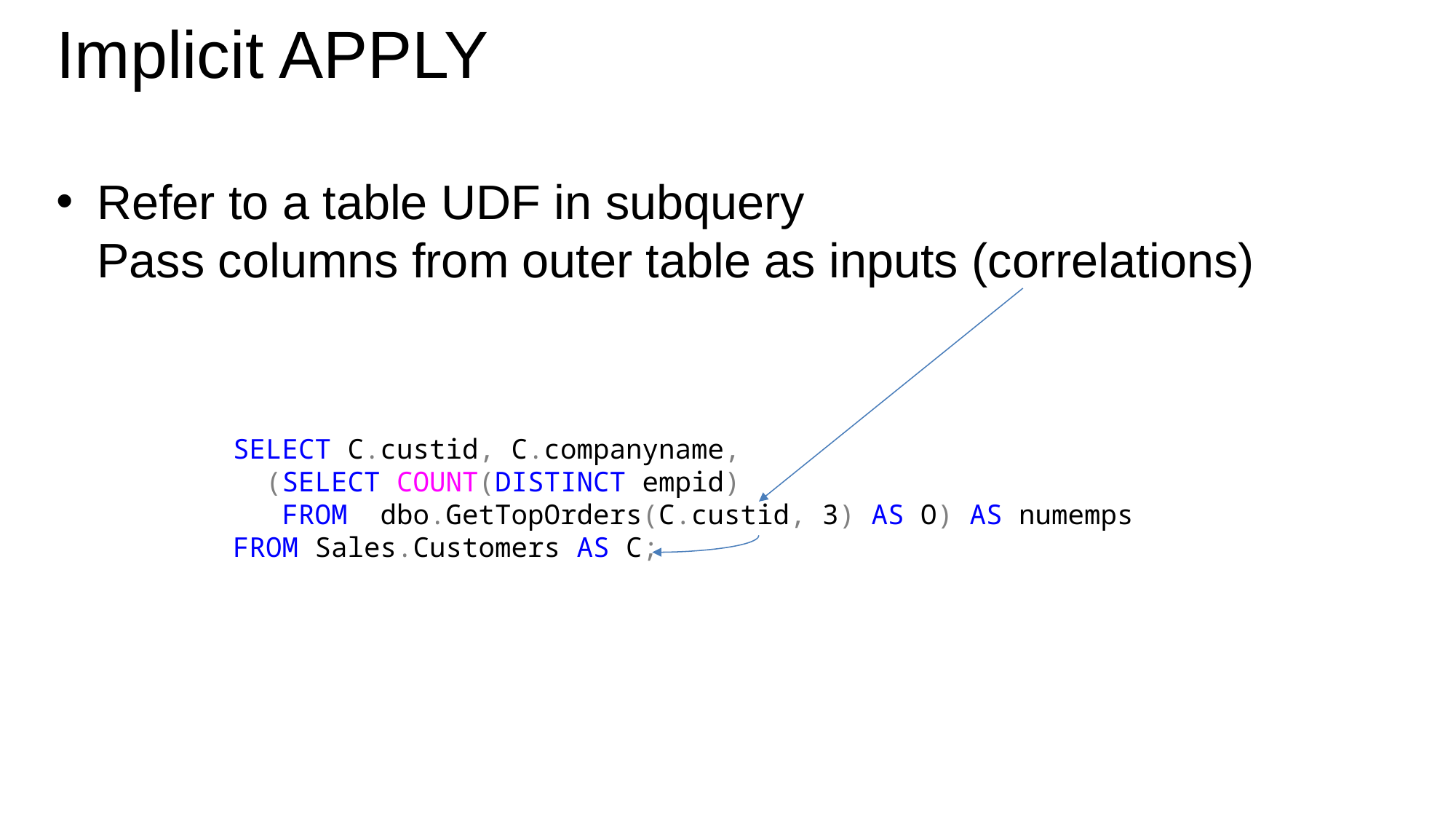

# Implicit APPLY
Refer to a table UDF in subquery
Pass columns from outer table as inputs (correlations)
SELECT C.custid, C.companyname,
  (SELECT COUNT(DISTINCT empid)
   FROM  dbo.GetTopOrders(C.custid, 3) AS O) AS numemps
FROM Sales.Customers AS C;